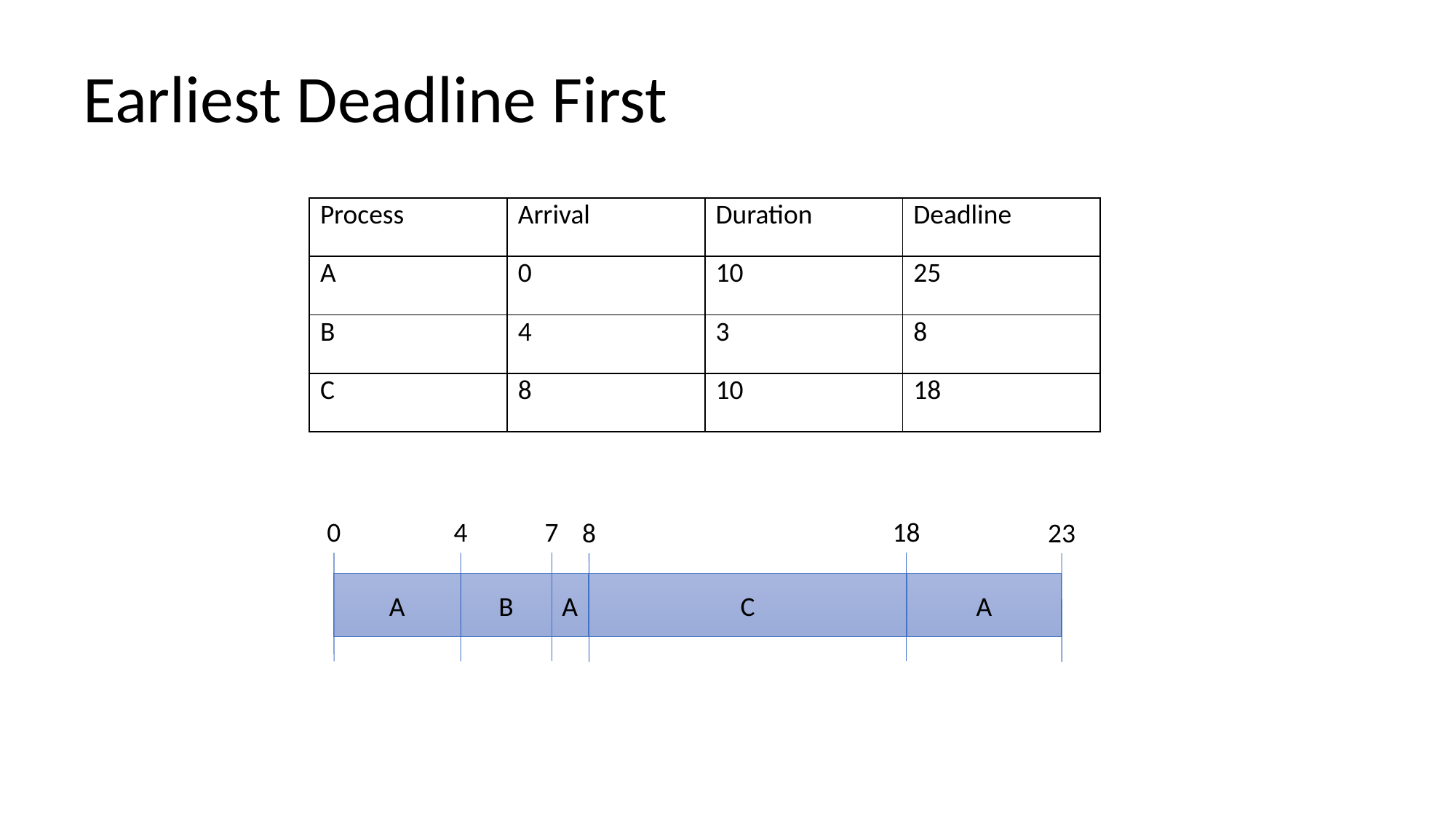

# Earliest Deadline First
| Process | Arrival | Duration | Deadline |
| --- | --- | --- | --- |
| A | 0 | 10 | 25 |
| B | 4 | 3 | 8 |
| C | 8 | 10 | 18 |
0
4
7
18
8
23
A
B
A
C
A